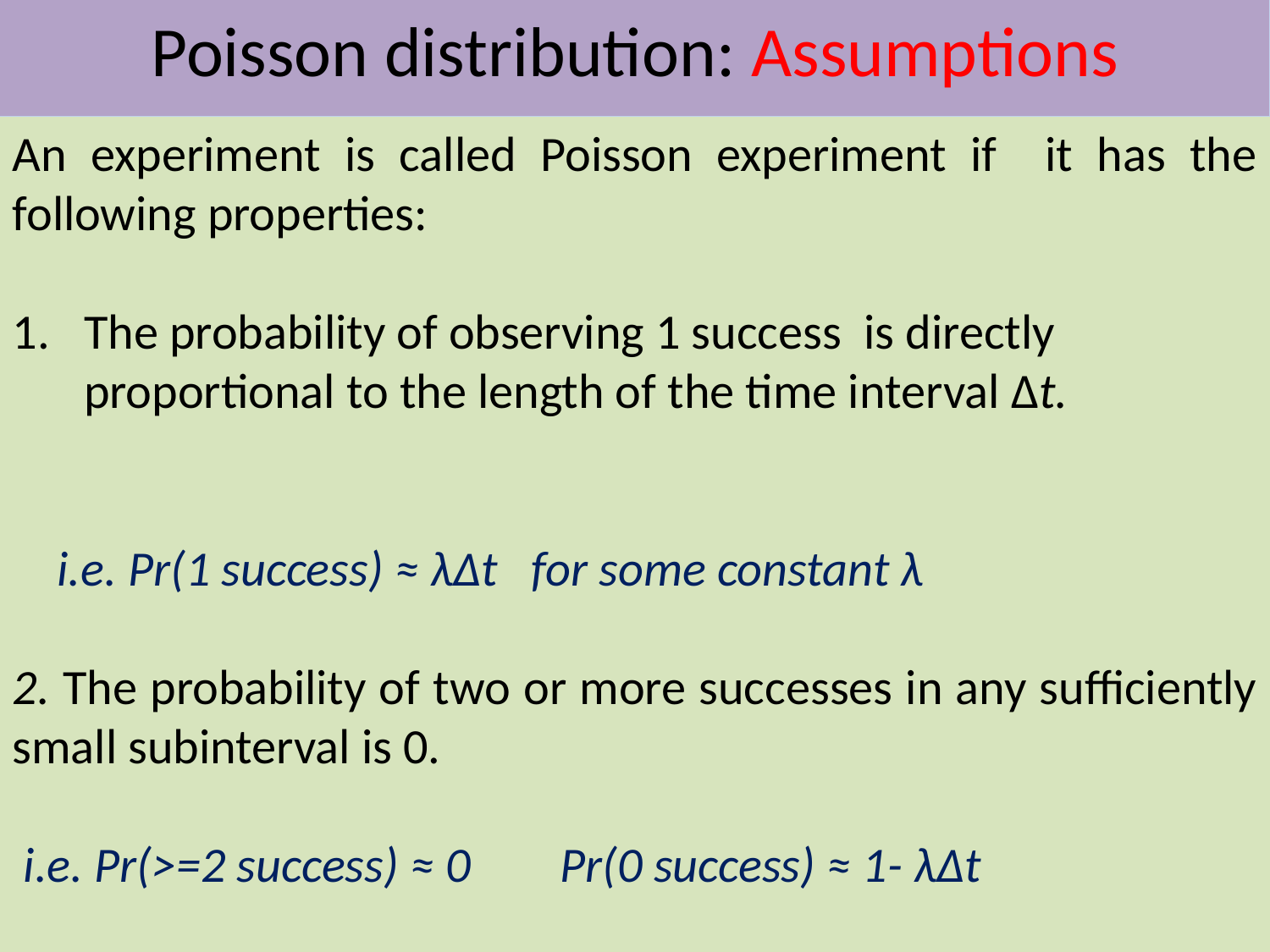

Poisson distribution: Assumptions
An experiment is called Poisson experiment if  it has the following properties:

The probability of observing 1 success  is directly proportional to the length of the time interval Δt.

    i.e. Pr(1 success) ≈ λΔt   for some constant λ

2. The probability of two or more successes in any sufficiently small subinterval is 0.

 i.e. Pr(>=2 success) ≈ 0        Pr(0 success) ≈ 1- λΔt